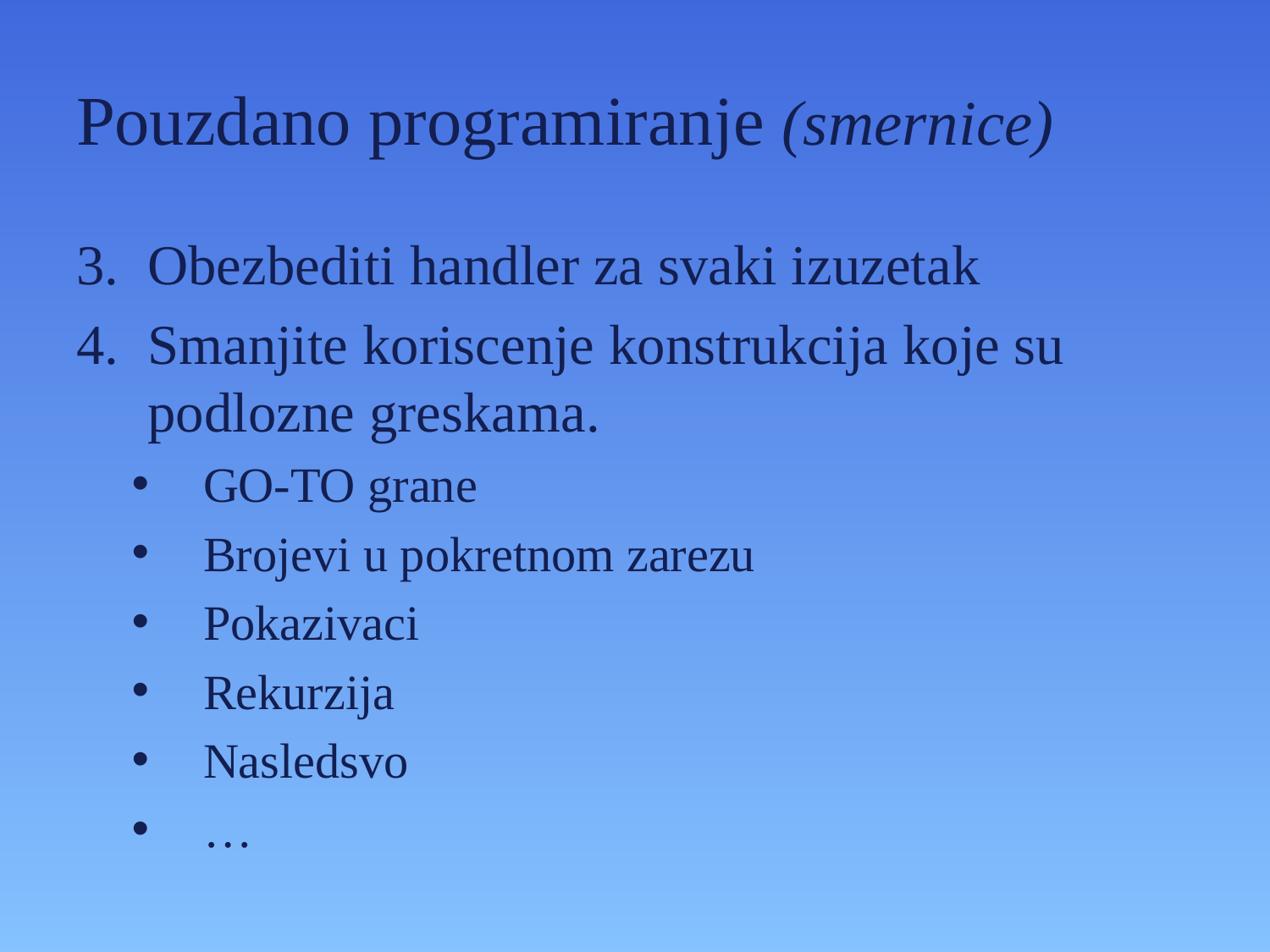

# Pouzdano programiranje (smernice)
Obezbediti handler za svaki izuzetak
Smanjite koriscenje konstrukcija koje su podlozne greskama.
GO-TO grane
Brojevi u pokretnom zarezu
Pokazivaci
Rekurzija
Nasledsvo
…